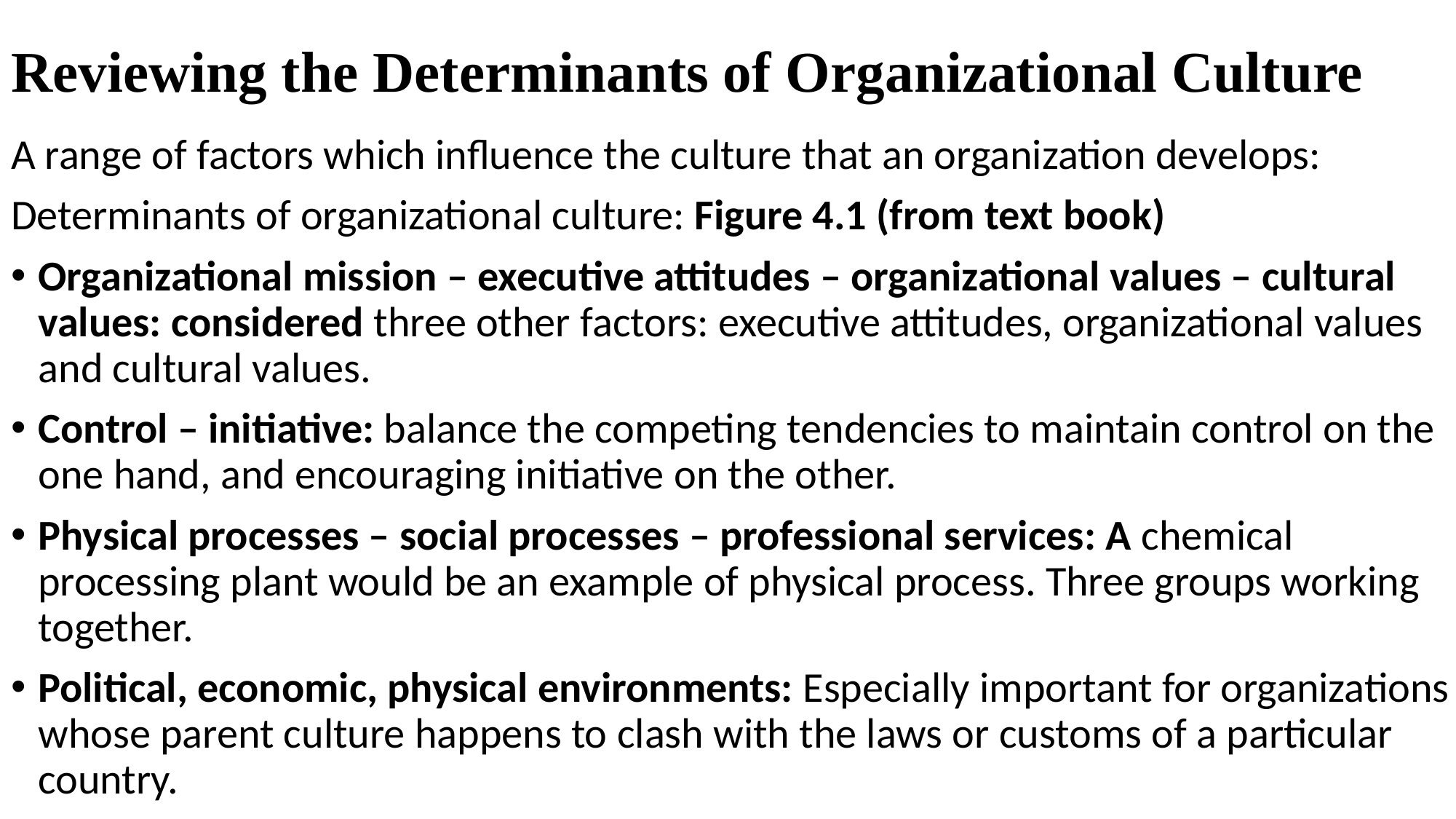

# Reviewing the Determinants of Organizational Culture
A range of factors which influence the culture that an organization develops:
Determinants of organizational culture: Figure 4.1 (from text book)
Organizational mission – executive attitudes – organizational values – cultural values: considered three other factors: executive attitudes, organizational values and cultural values.
Control – initiative: balance the competing tendencies to maintain control on the one hand, and encouraging initiative on the other.
Physical processes – social processes – professional services: A chemical processing plant would be an example of physical process. Three groups working together.
Political, economic, physical environments: Especially important for organizations whose parent culture happens to clash with the laws or customs of a particular country.